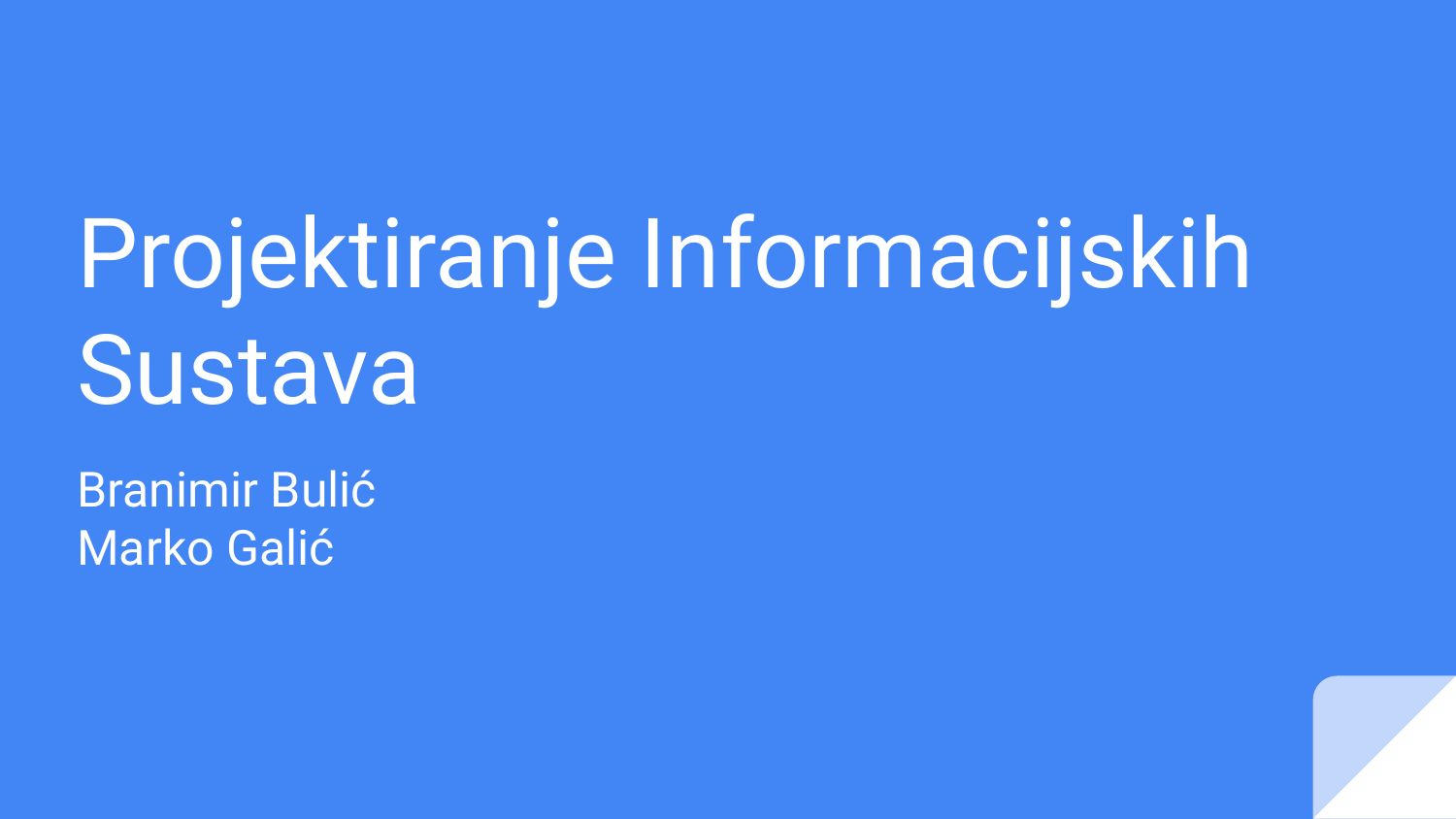

# Projektiranje Informacijskih Sustava
Branimir Bulić
Marko Galić